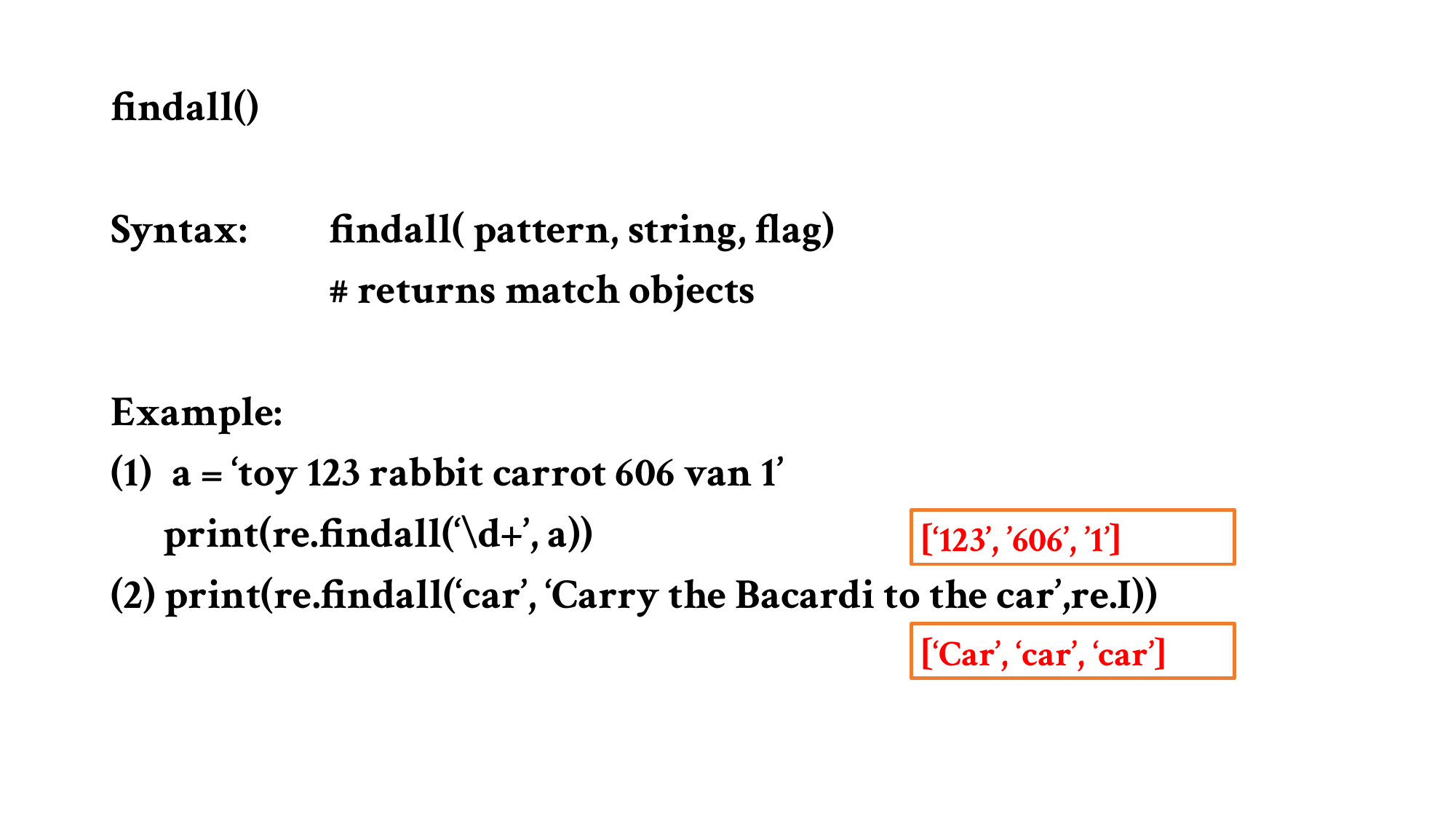

findall()

Syntax: 	findall( pattern, string, flag)
		# returns match objects

Example:
a = ‘toy 123 rabbit carrot 606 van 1’
      print(re.findall(‘\d+’, a))
(2) print(re.findall(‘car’, ‘Carry the Bacardi to the car’,re.I))

[‘123’, ’606’, ’1’]
[‘Car’, ‘car’, ‘car’]